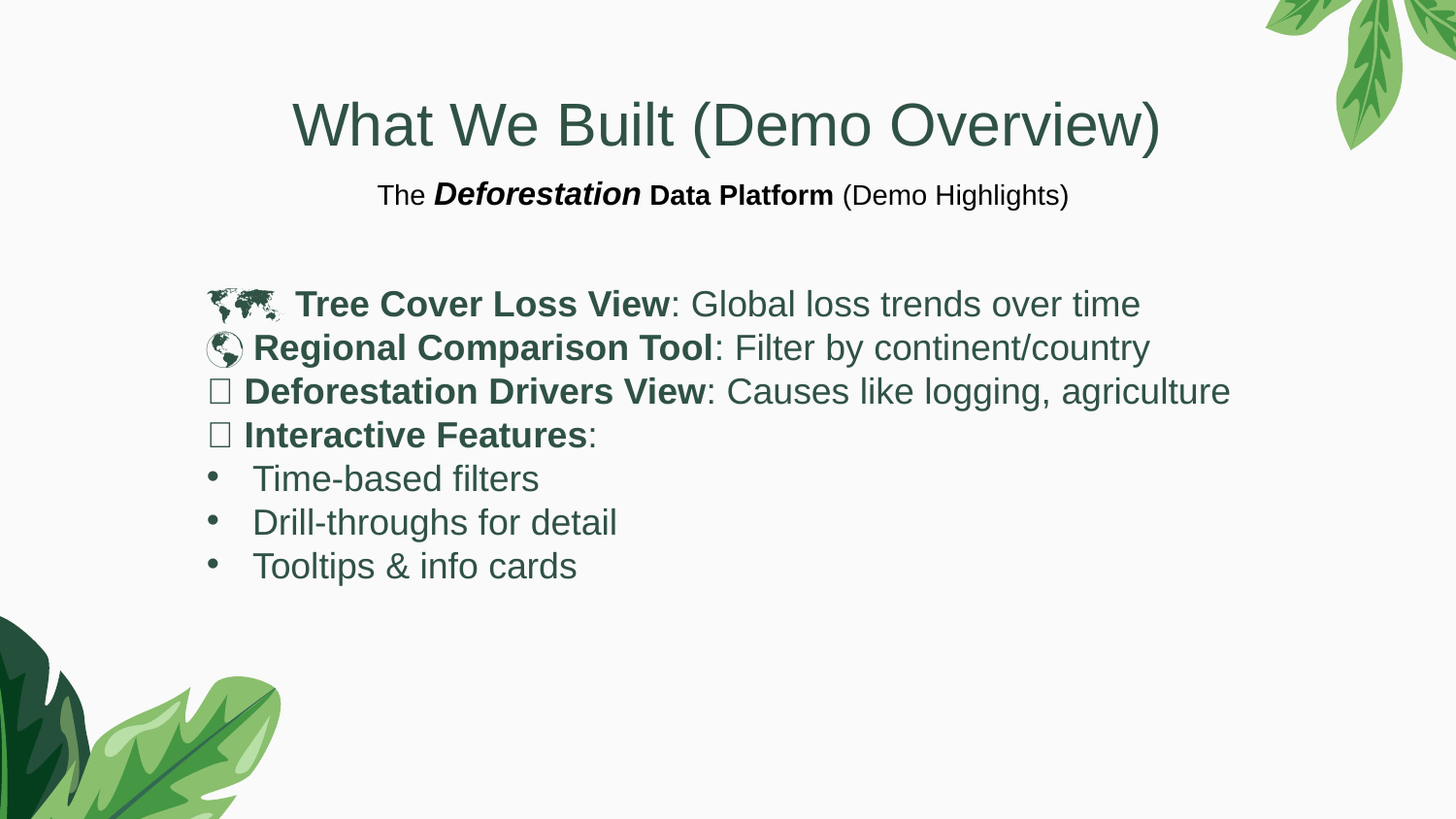

# What We Built (Demo Overview)
The Deforestation Data Platform (Demo Highlights)
🗺️ Tree Cover Loss View: Global loss trends over time
🌎 Regional Comparison Tool: Filter by continent/country
🧱 Deforestation Drivers View: Causes like logging, agriculture
🧭 Interactive Features:
Time-based filters
Drill-throughs for detail
Tooltips & info cards